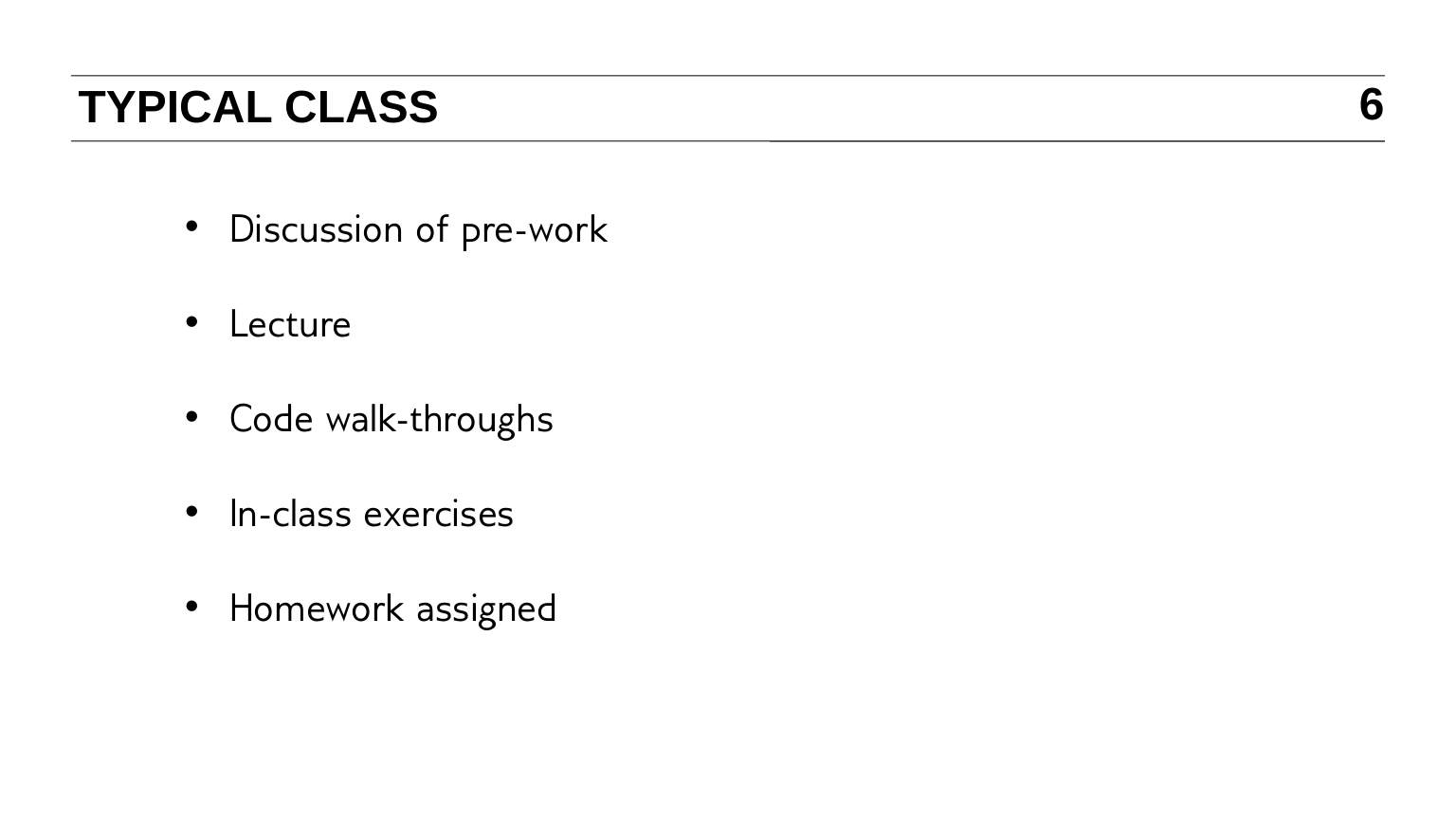

Typical Class
6
Discussion of pre-work

Lecture

Code walk-throughs

In-class exercises

Homework assigned